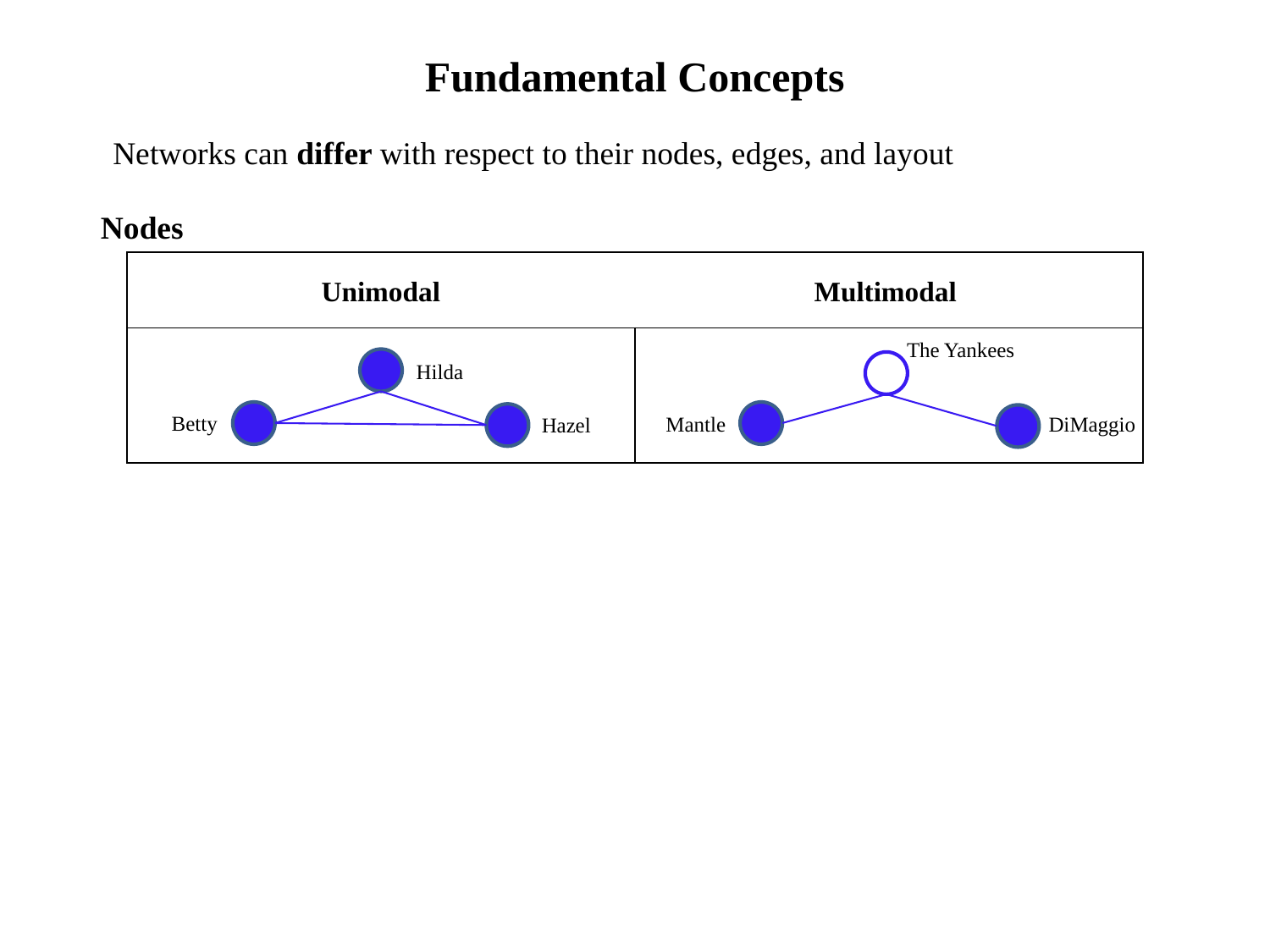

Fundamental Concepts
Networks can differ with respect to their nodes, edges, and layout
Nodes
| Unimodal | Multimodal |
| --- | --- |
|  |  |
The Yankees

Hilda

Betty

DiMaggio
Mantle

Hazel